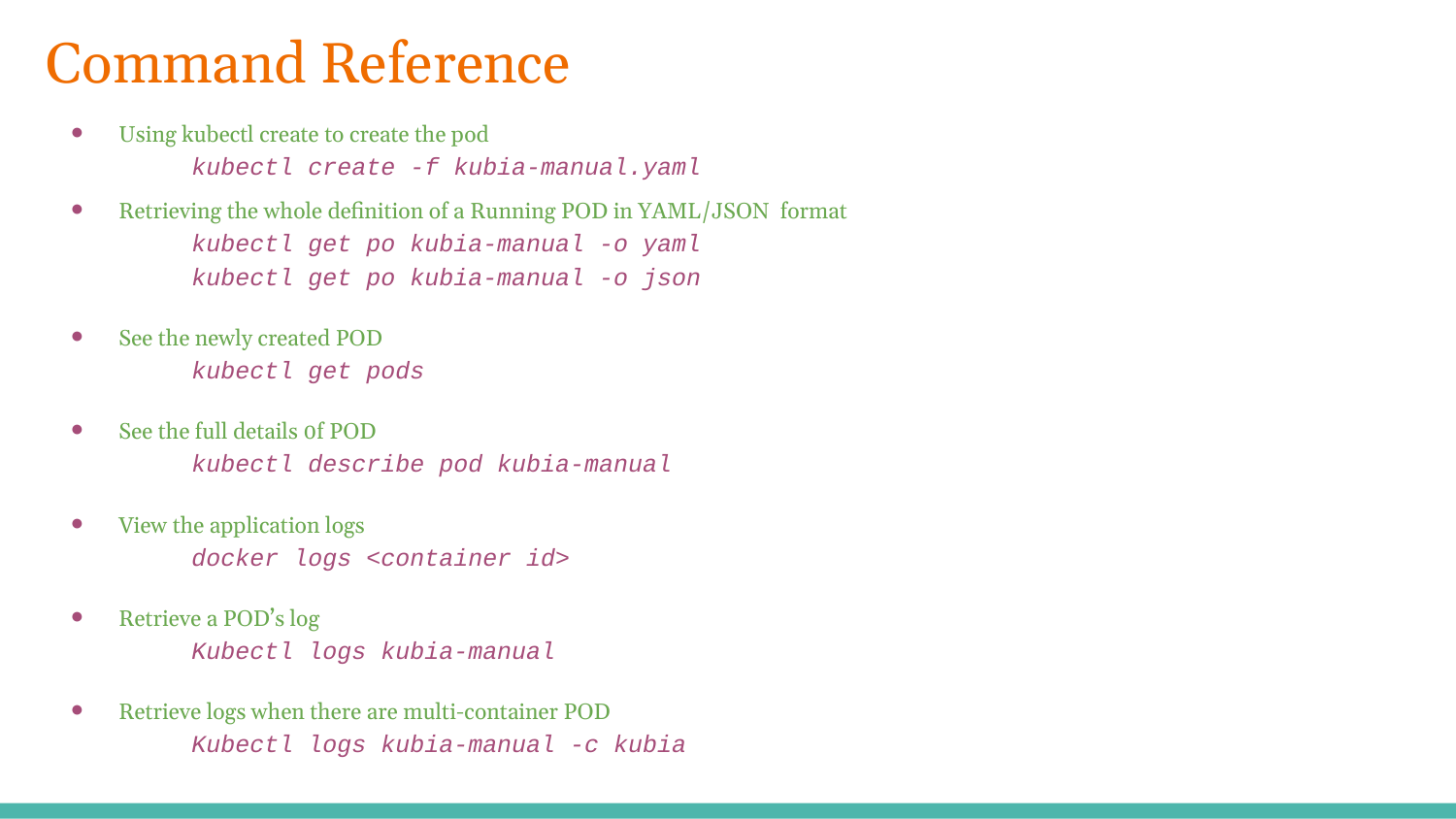

# Command Reference
Using kubectl create to create the pod
          kubectl create -f kubia-manual.yaml

Retrieving the whole definition of a Running POD in YAML/JSON  format
kubectl get po kubia-manual -o yaml
kubectl get po kubia-manual -o json

See the newly created POD
kubectl get pods

See the full details 0f POD
kubectl describe pod kubia-manual

View the application logs
docker logs <container id>

Retrieve a POD’s log
Kubectl logs kubia-manual

Retrieve logs when there are multi-container POD
Kubectl logs kubia-manual -c kubia